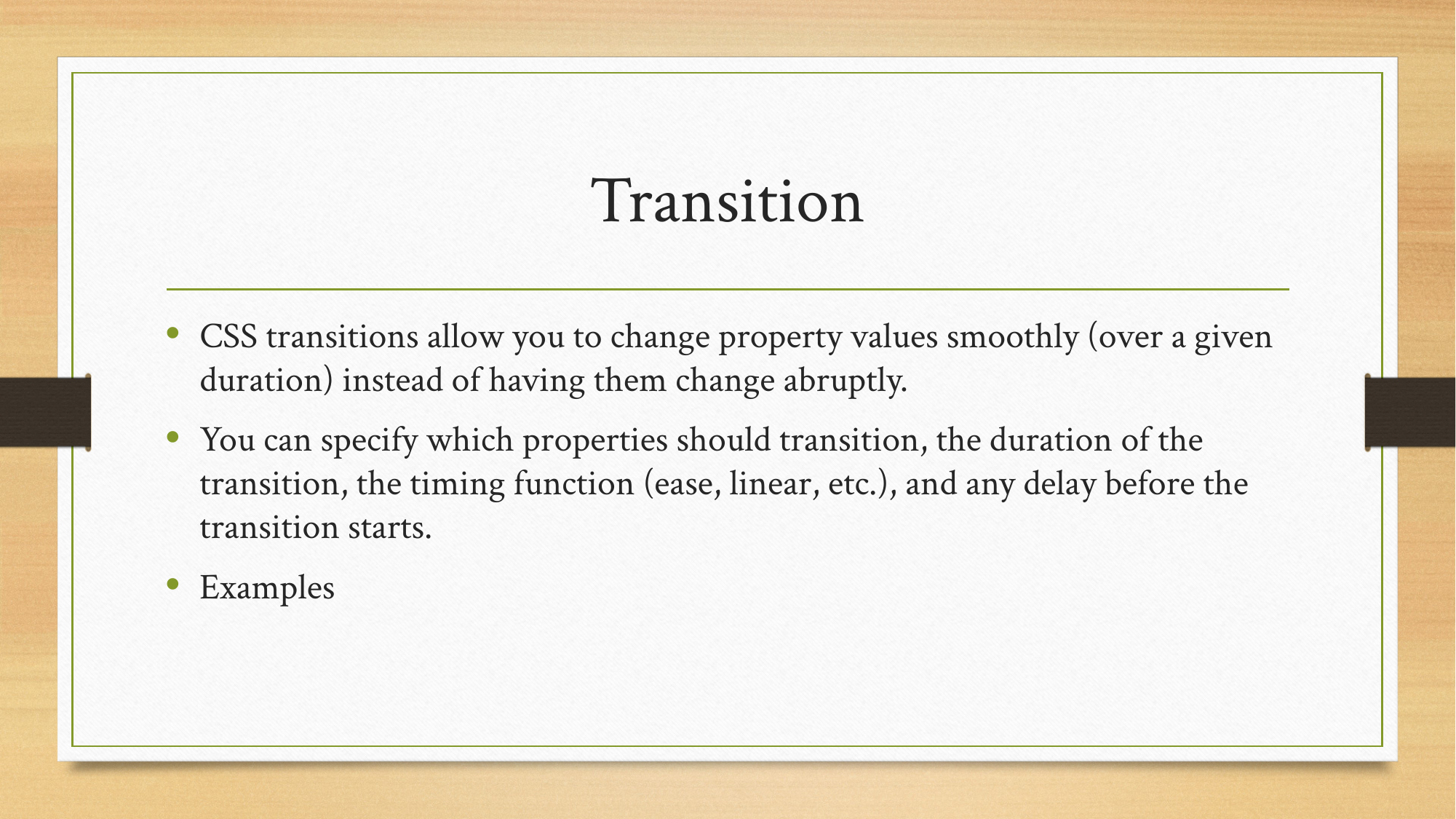

# Transition
CSS transitions allow you to change property values smoothly (over a given duration) instead of having them change abruptly.
You can specify which properties should transition, the duration of the transition, the timing function (ease, linear, etc.), and any delay before the transition starts.
Examples